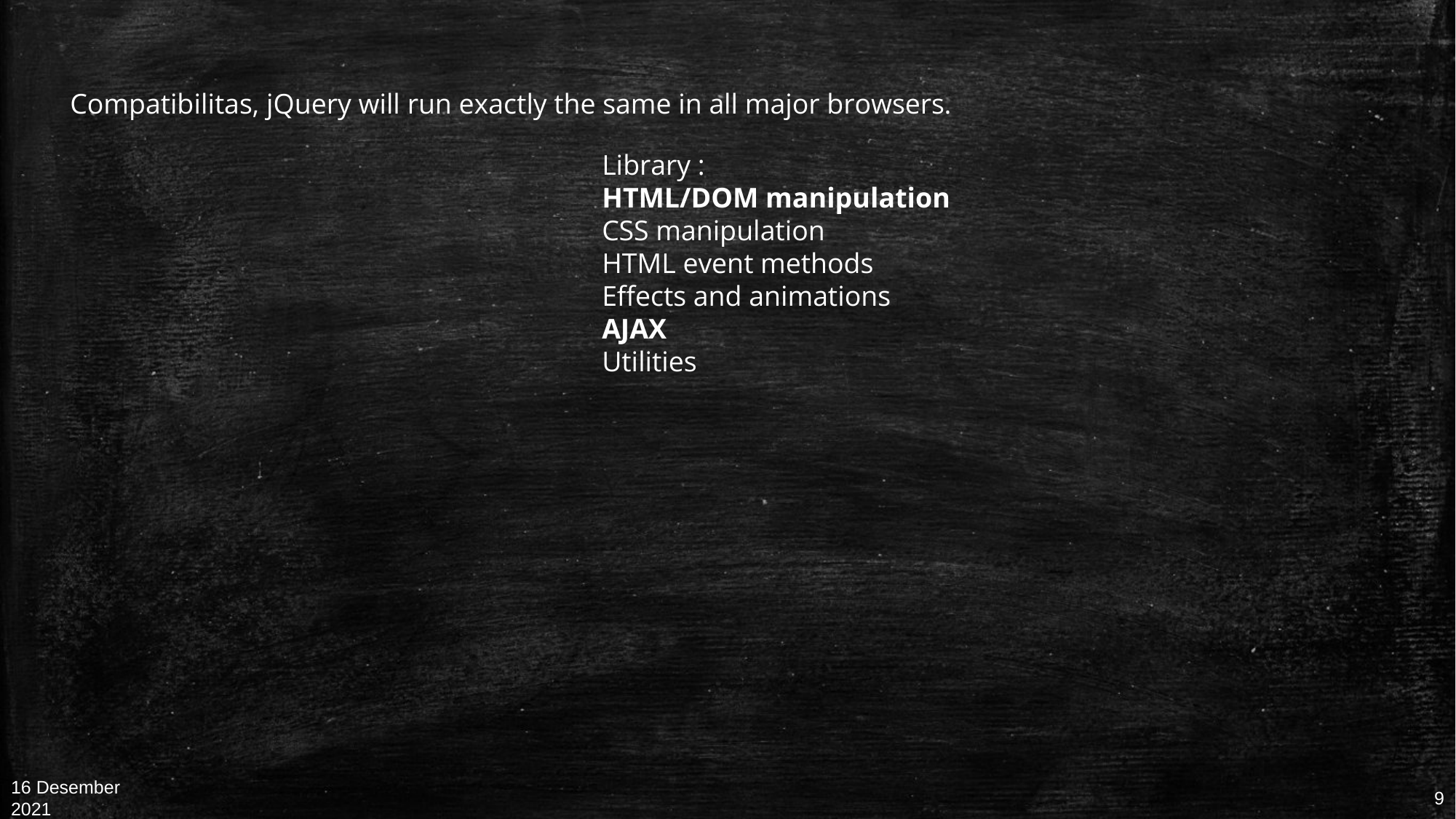

Compatibilitas, jQuery will run exactly the same in all major browsers.
Library :
HTML/DOM manipulation
CSS manipulation
HTML event methods
Effects and animations
AJAX
Utilities
16 Desember 2021
9